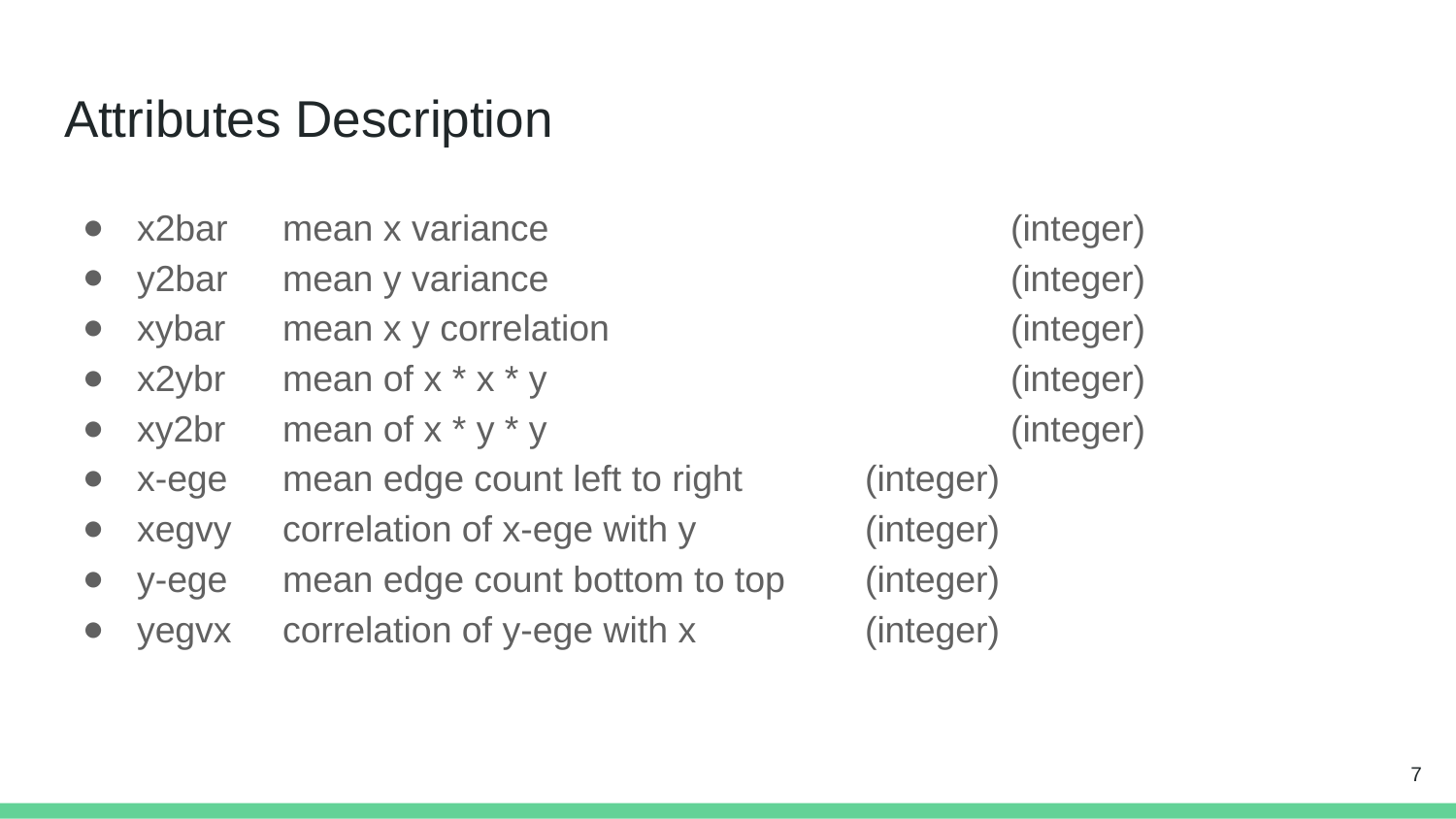

# Attributes Description
x2bar	mean x variance				(integer)
y2bar	mean y variance				(integer)
xybar	mean x y correlation			(integer)
x2ybr	mean of x * x * y				(integer)
xy2br	mean of x * y * y				(integer)
x-ege	mean edge count left to right	(integer)
xegvy	correlation of x-ege with y		(integer)
y-ege	mean edge count bottom to top	(integer)
yegvx	correlation of y-ege with x		(integer)

7